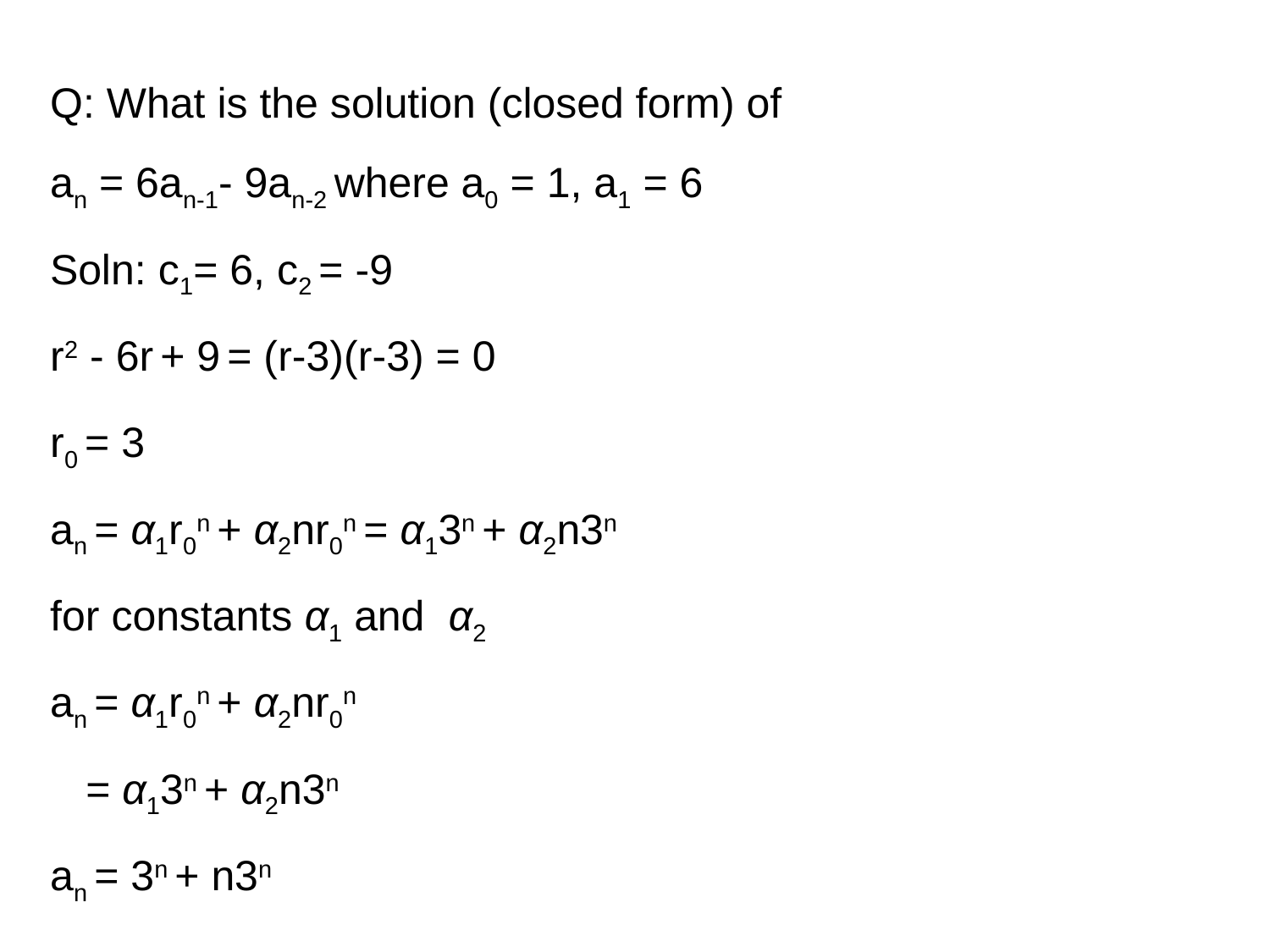

Q: What is the solution (closed form) of
an = 6an-1- 9an-2 where a0 = 1, a1 = 6
Soln: c1= 6, c2 = -9
r2 - 6r + 9 = (r-3)(r-3) = 0
r0 = 3
an = α1r0n + α2nr0n = α13n + α2n3n
for constants α1 and  α2
an = α1r0n + α2nr0n
   = α13n + α2n3n
an = 3n + n3n